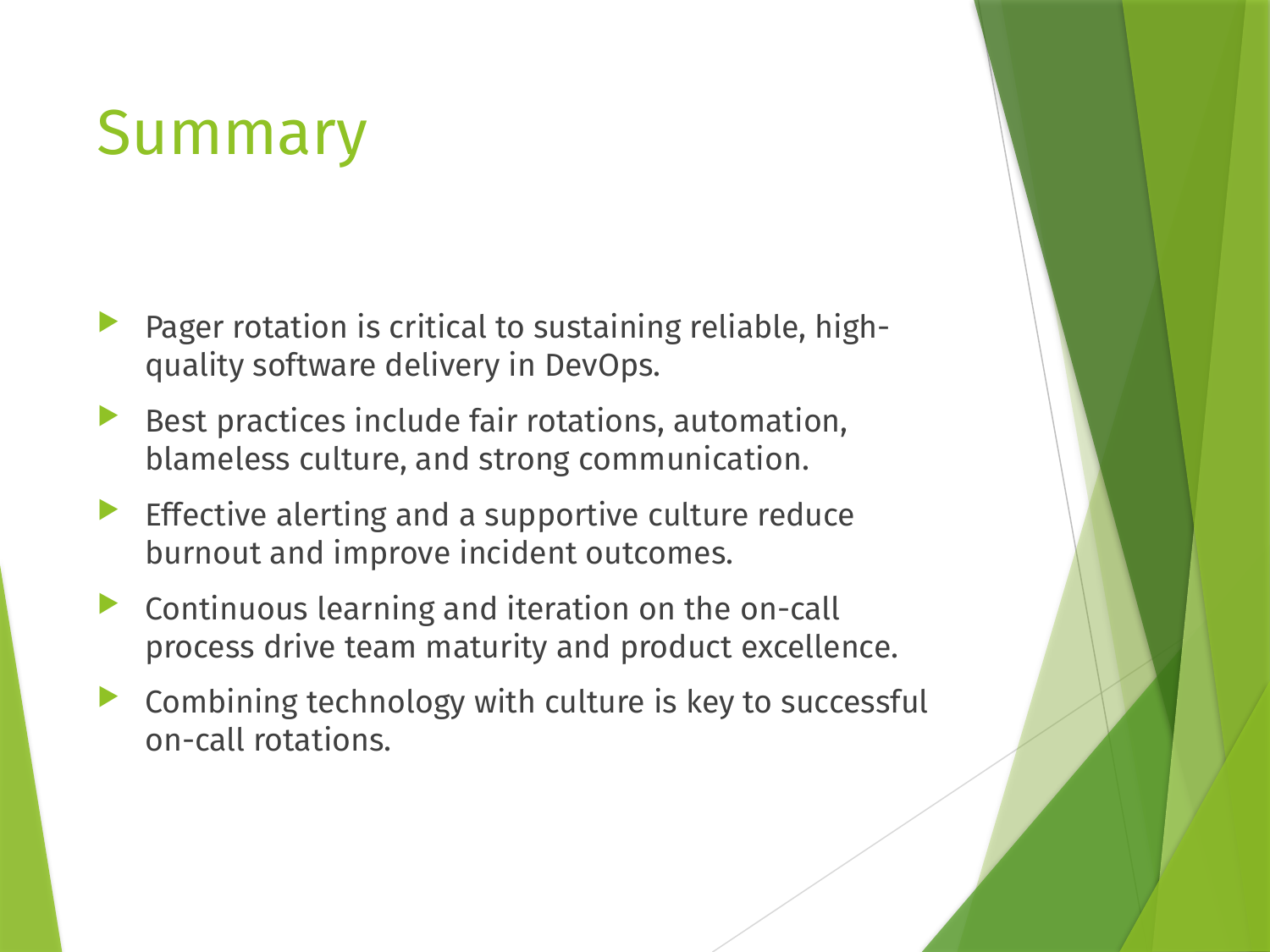

# Summary
Pager rotation is critical to sustaining reliable, high-quality software delivery in DevOps.
Best practices include fair rotations, automation, blameless culture, and strong communication.
Effective alerting and a supportive culture reduce burnout and improve incident outcomes.
Continuous learning and iteration on the on-call process drive team maturity and product excellence.
Combining technology with culture is key to successful on-call rotations.